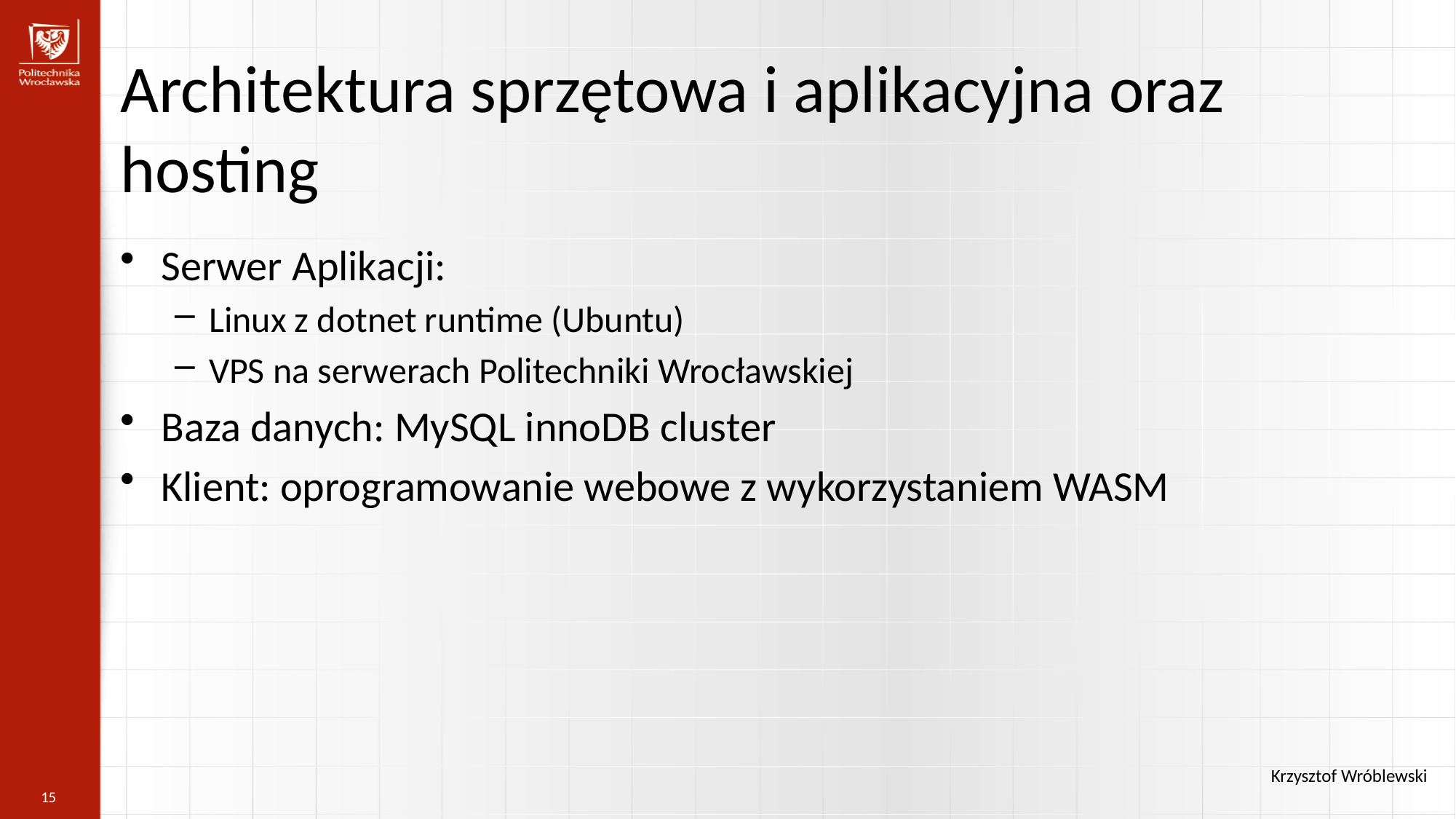

Architektura sprzętowa i aplikacyjna oraz hosting
Serwer Aplikacji:
Linux z dotnet runtime (Ubuntu)
VPS na serwerach Politechniki Wrocławskiej
Baza danych: MySQL innoDB cluster
Klient: oprogramowanie webowe z wykorzystaniem WASM

Krzysztof Wróblewski